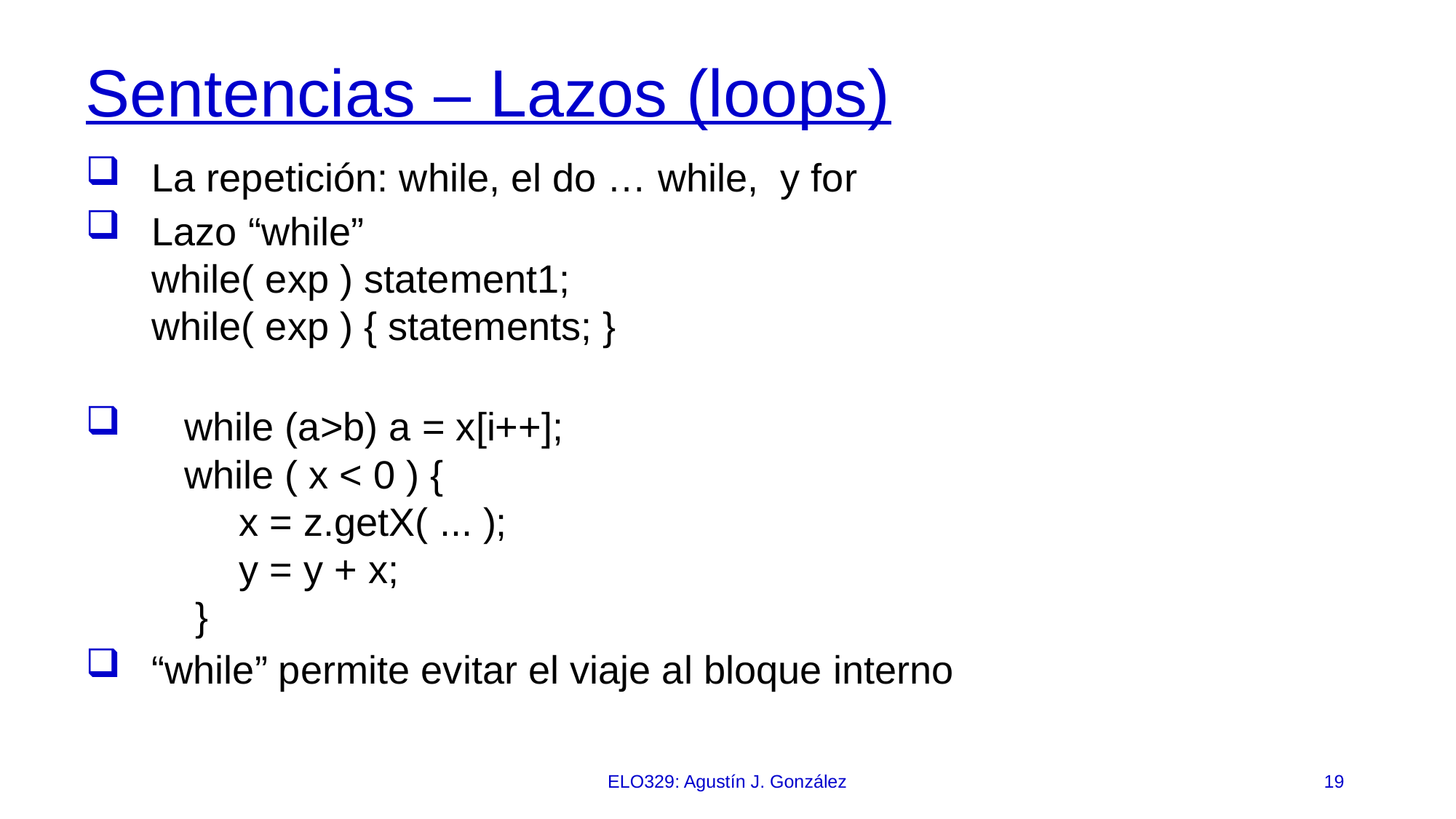

# Sentencias – Lazos (loops)
La repetición: while, el do … while,  y for
Lazo “while”
while( exp ) statement1;
while( exp ) { statements; }
   while (a>b) a = x[i++];
   while ( x < 0 ) {
        x = z.getX( ... );
        y = y + x;
    }
“while” permite evitar el viaje al bloque interno
ELO329: Agustín J. González
19